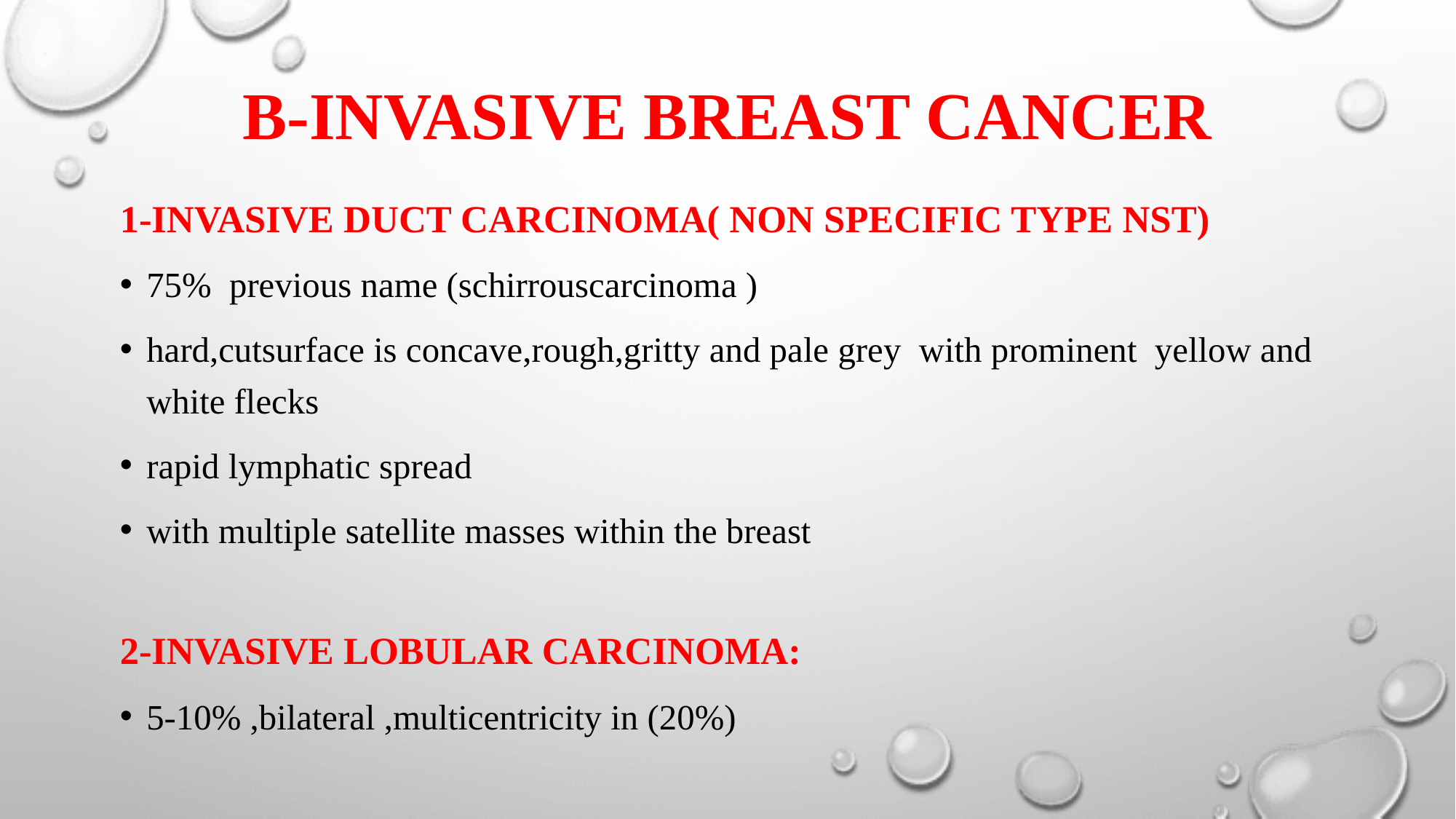

# B-INVASIVE BREAST CANCER
1-Invasive duct carcinoma( Non Specific Type NST)
75%  previous name (schirrouscarcinoma )
hard,cutsurface is concave,rough,gritty and pale grey  with prominent  yellow and white flecks
rapid lymphatic spread
with multiple satellite masses within the breast

2-INVASIVE LOBULAR CARCINOMA:
5-10% ,bilateral ,multicentricity in (20%)